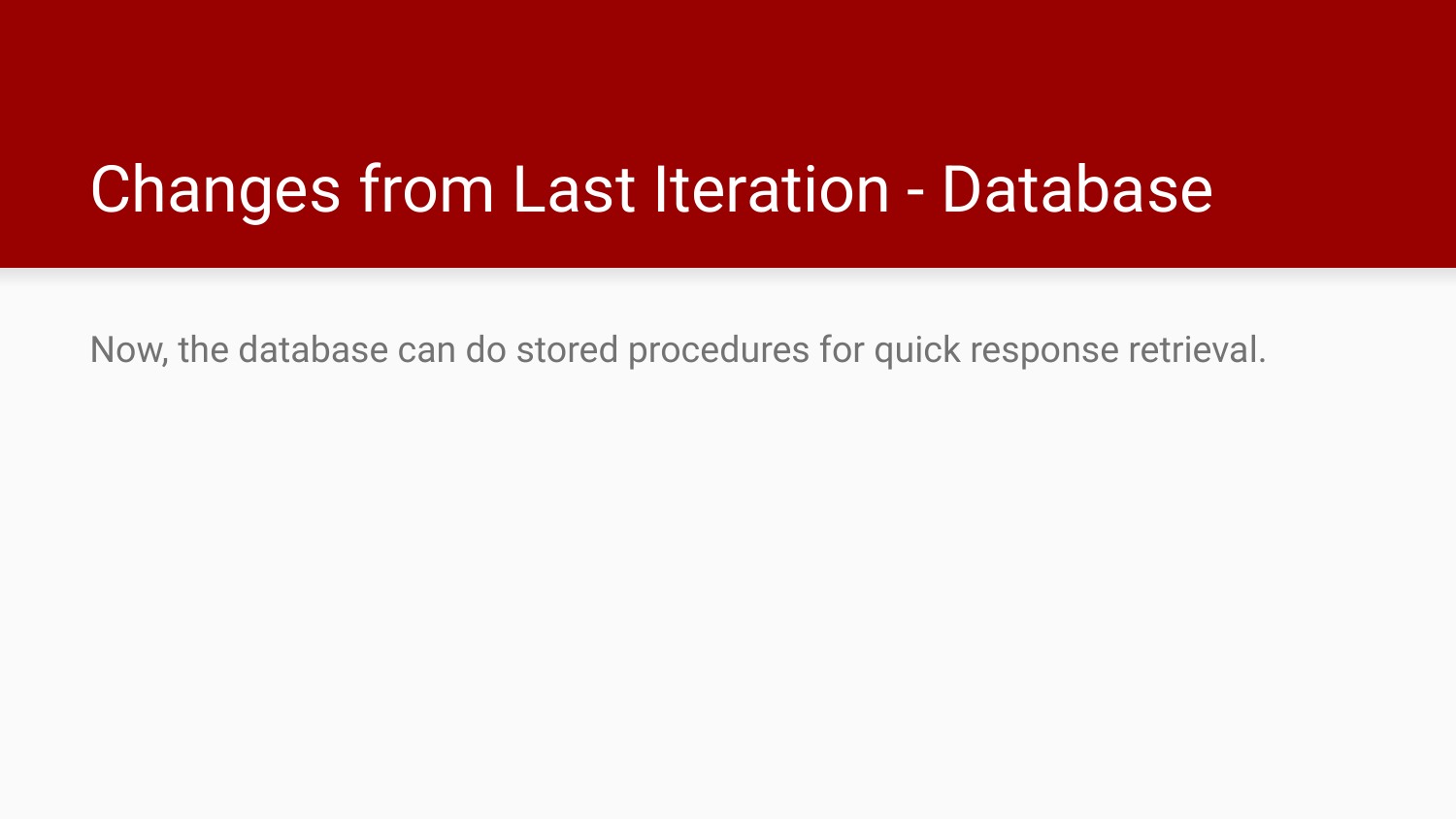

# Changes from Last Iteration - Database
Now, the database can do stored procedures for quick response retrieval.